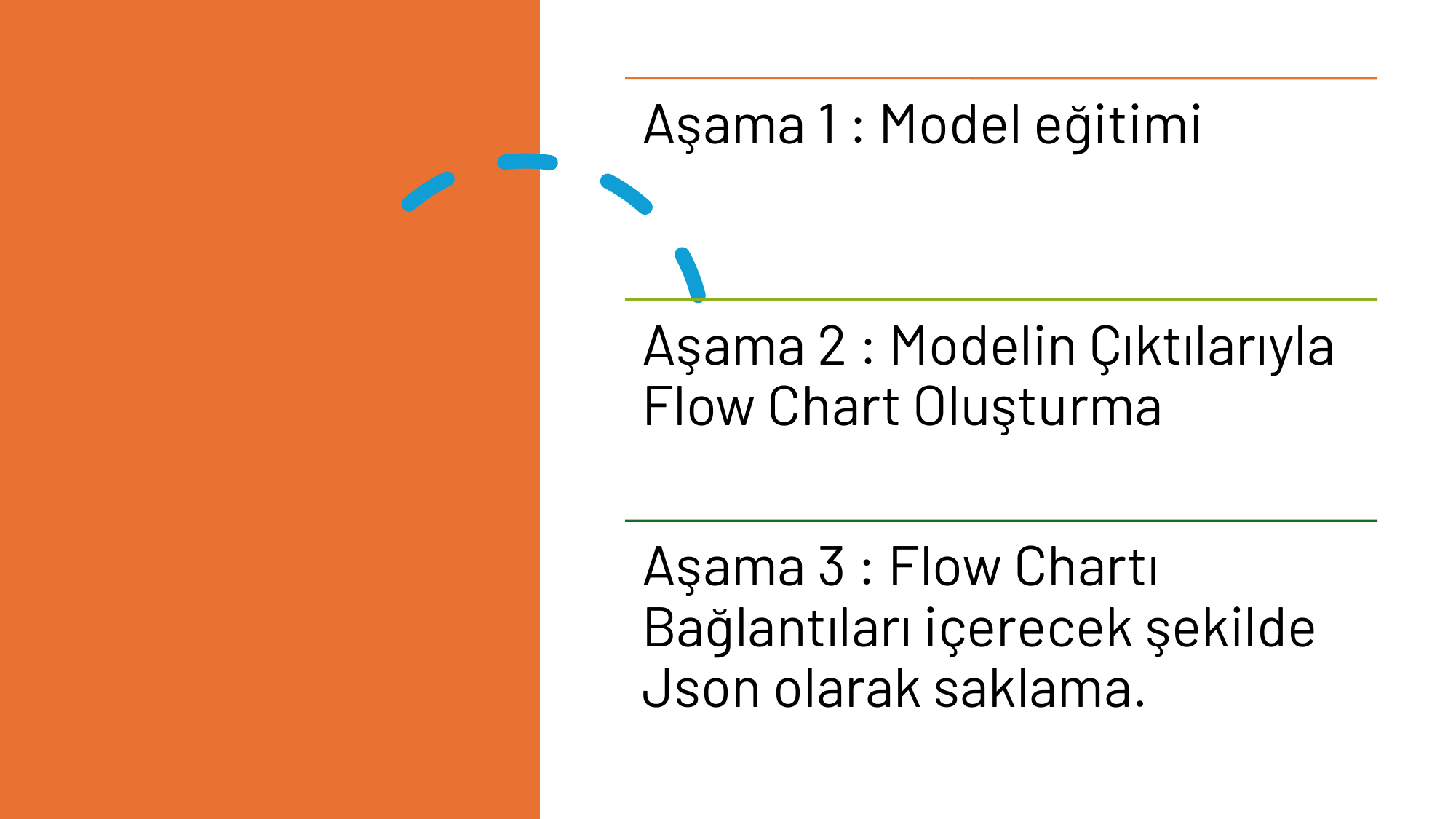

#
Aşama 1 : Model eğitimi
Aşama 2 : Modelin Çıktılarıyla Flow Chart Oluşturma
Aşama 3 : Flow Chartı Bağlantıları içerecek şekilde Json olarak saklama.